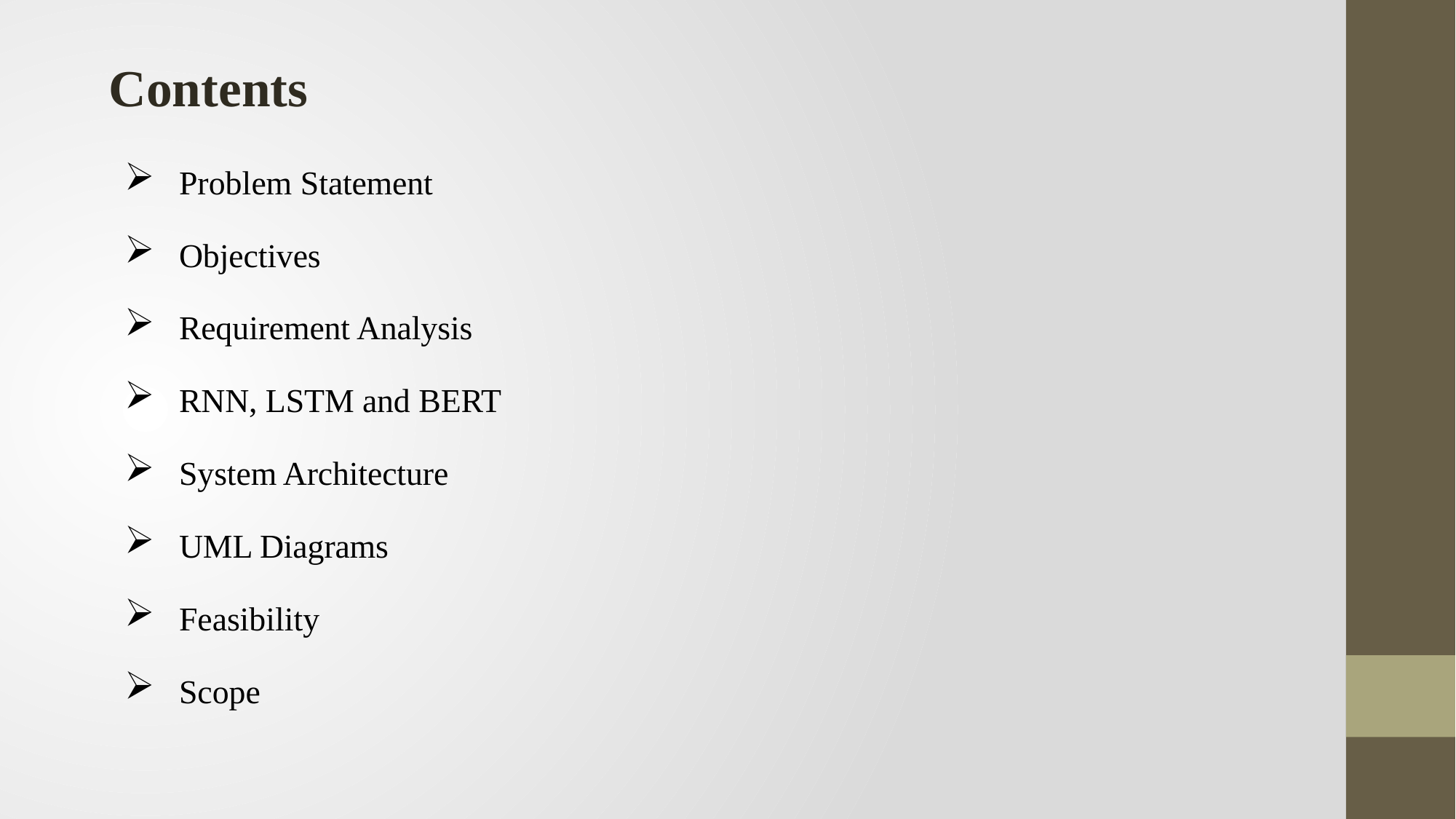

Contents

Problem Statement
Objectives
Requirement Analysis
RNN, LSTM and BERT
System Architecture
UML Diagrams
Feasibility
Scope